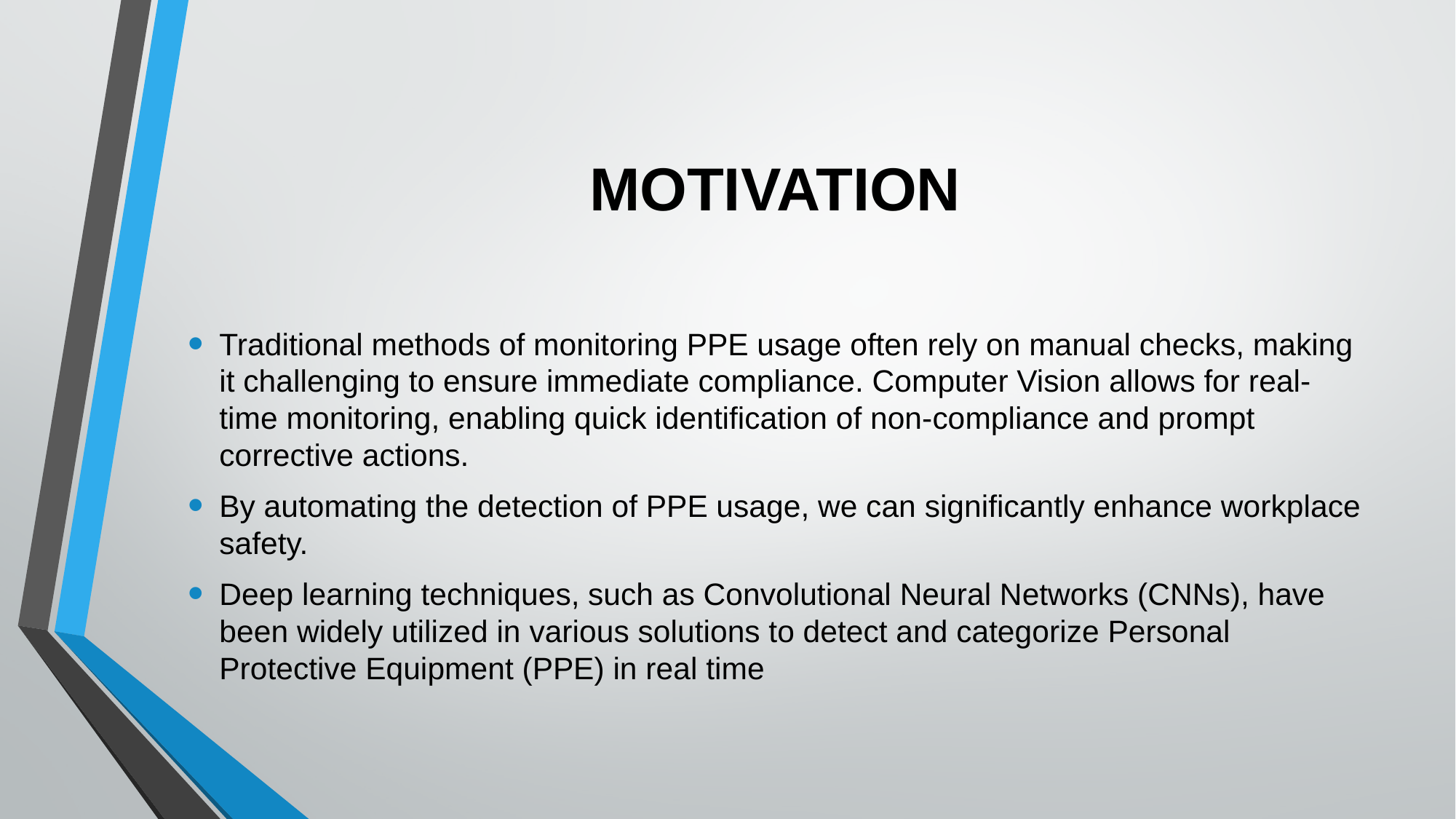

# MOTIVATION
Traditional methods of monitoring PPE usage often rely on manual checks, making it challenging to ensure immediate compliance. Computer Vision allows for real-time monitoring, enabling quick identification of non-compliance and prompt corrective actions.
By automating the detection of PPE usage, we can significantly enhance workplace safety.
Deep learning techniques, such as Convolutional Neural Networks (CNNs), have been widely utilized in various solutions to detect and categorize Personal Protective Equipment (PPE) in real time